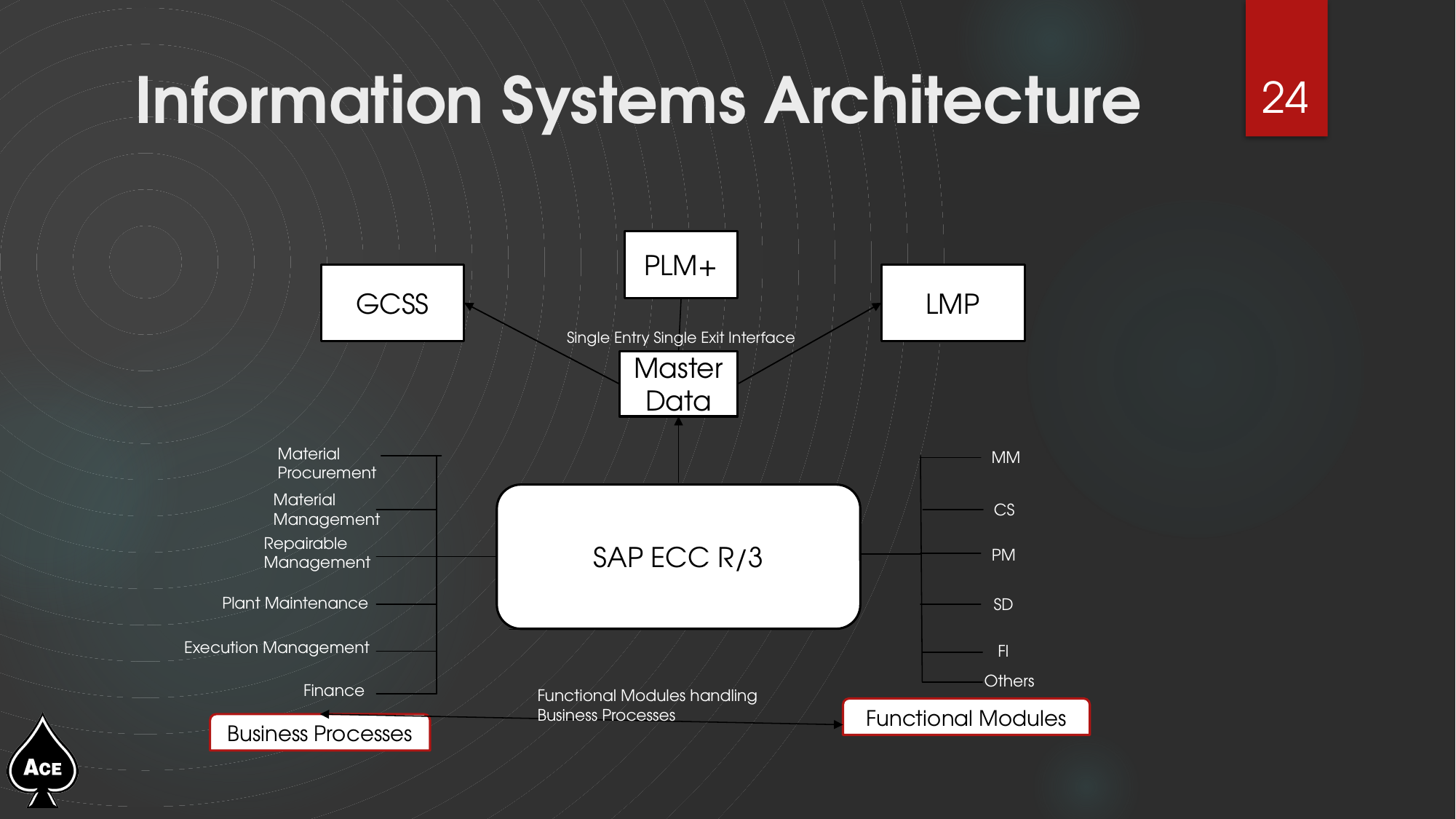

24
# Information Systems Architecture
PLM+
GCSS
LMP
Single Entry Single Exit Interface
Master Data
Material Procurement

MM
Material Management

SAP ECC R/3
CS
Repairable Management

PM
Plant Maintenance

SD
Execution Management

FI
Others
Finance

Functional Modules handling Business Processes
Functional Modules
Business Processes